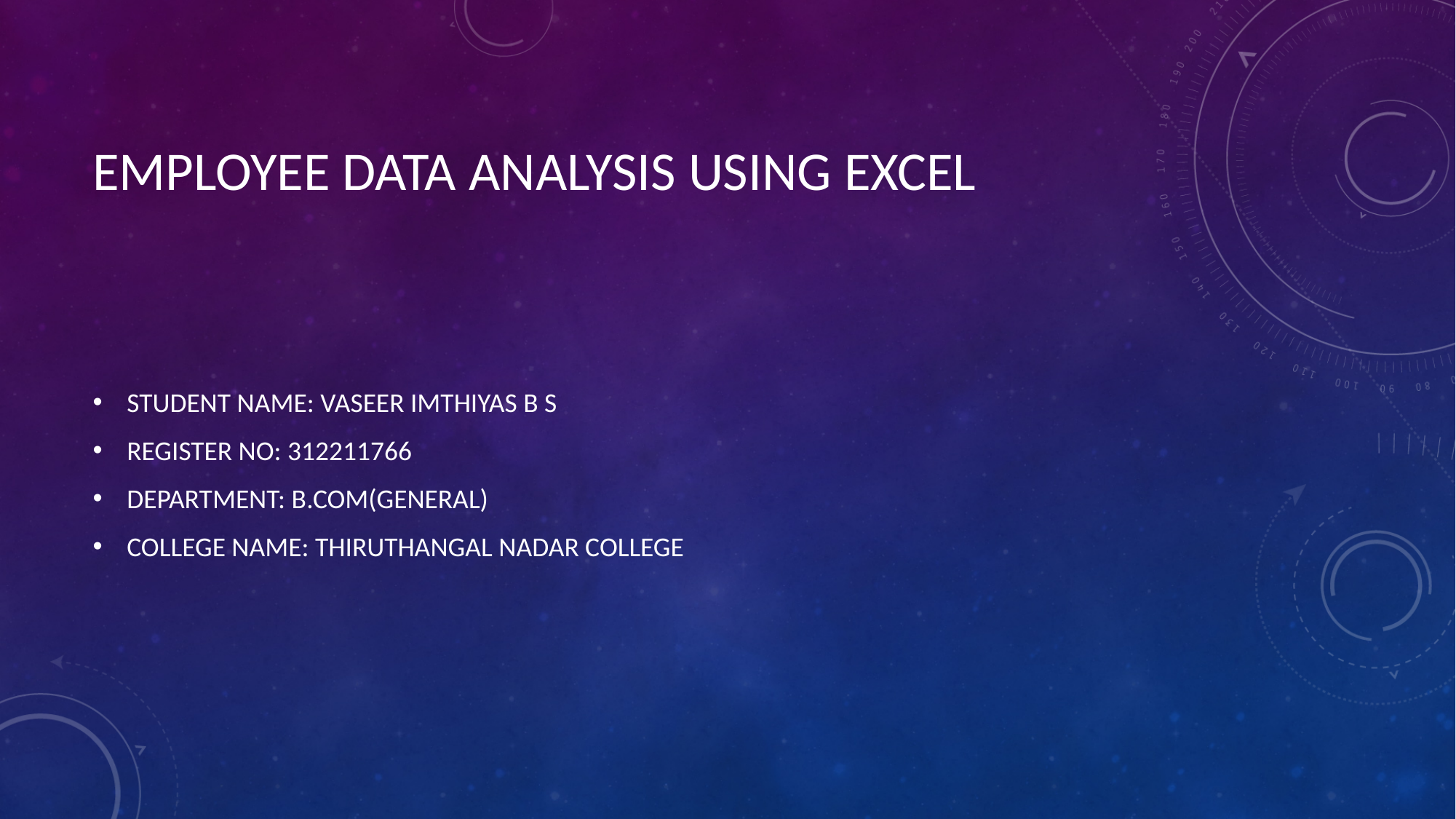

# Employee data analysis using excel
STUDENT NAME: VASEER IMTHIYAS B S
REGISTER NO: 312211766
DEPARTMENT: B.COM(GENERAL)
COLLEGE NAME: THIRUTHANGAL NADAR COLLEGE